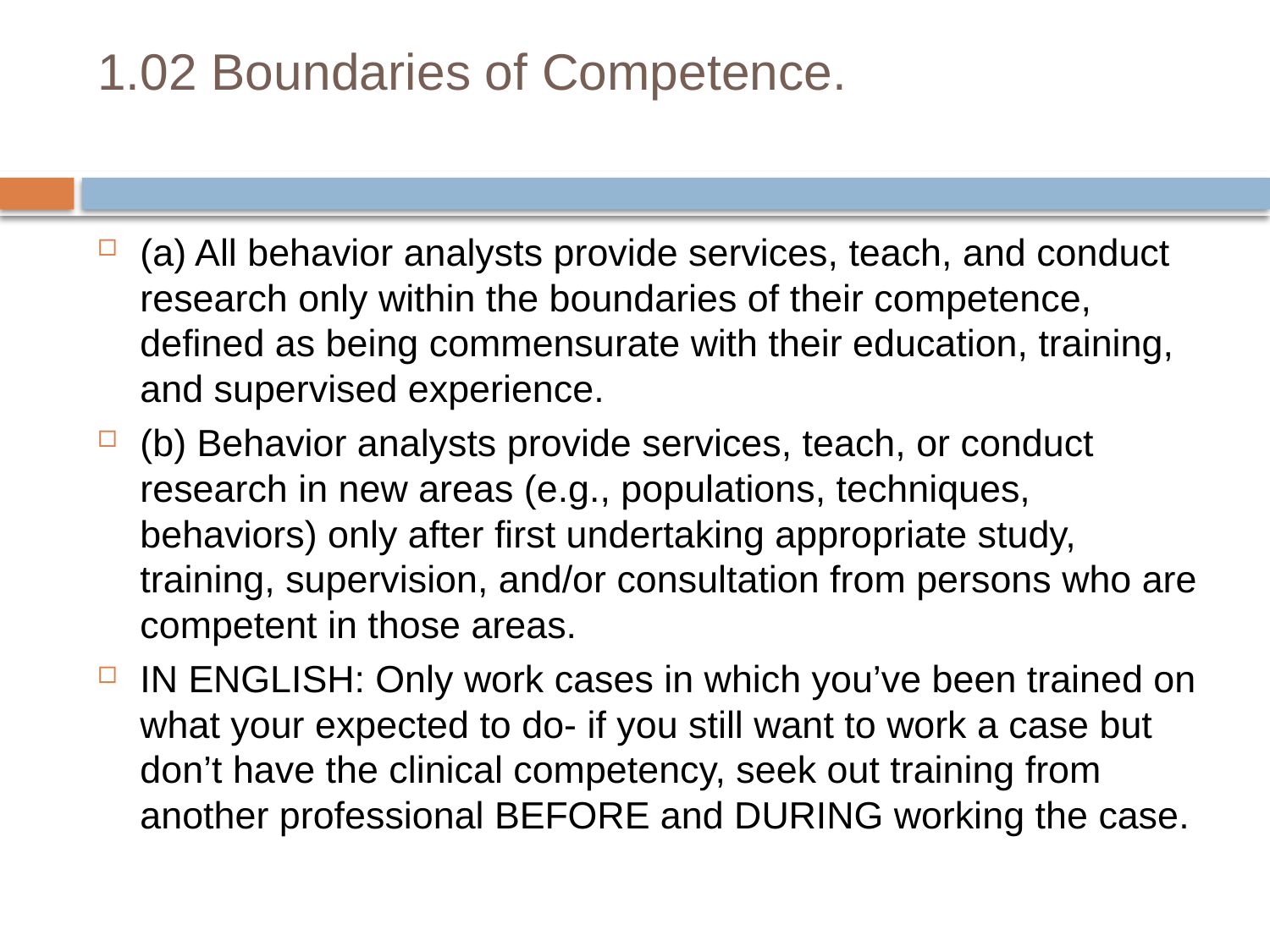

# 1.02 Boundaries of Competence.
(a) All behavior analysts provide services, teach, and conduct research only within the boundaries of their competence, defined as being commensurate with their education, training, and supervised experience.
(b) Behavior analysts provide services, teach, or conduct research in new areas (e.g., populations, techniques, behaviors) only after first undertaking appropriate study, training, supervision, and/or consultation from persons who are competent in those areas.
IN ENGLISH: Only work cases in which you’ve been trained on what your expected to do- if you still want to work a case but don’t have the clinical competency, seek out training from another professional BEFORE and DURING working the case.